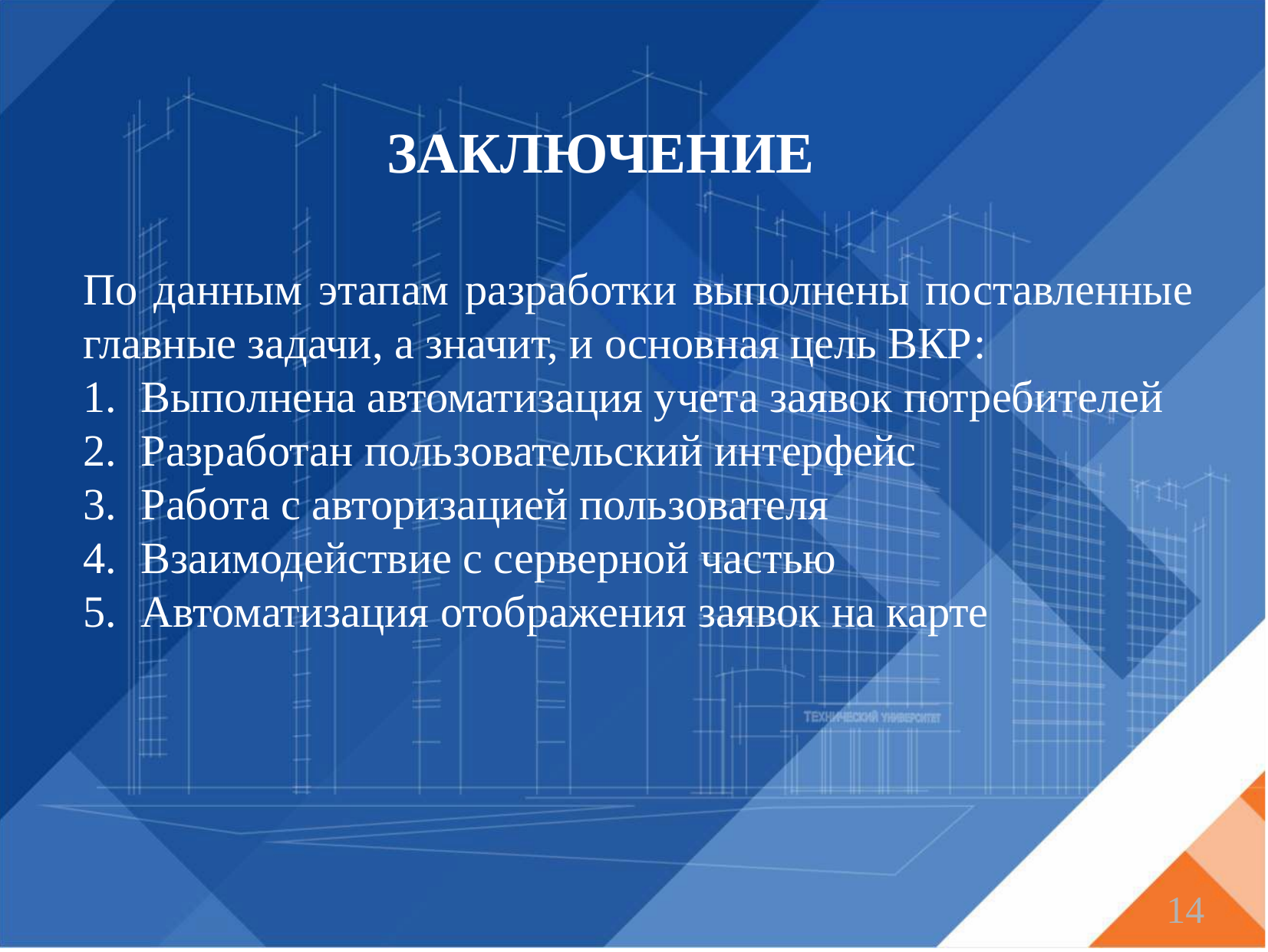

ЗАКЛЮЧЕНИЕ

По данным этапам разработки выполнены поставленные главные задачи, а значит, и основная цель ВКР:
Выполнена автоматизация учета заявок потребителей
Разработан пользовательский интерфейс
Работа с авторизацией пользователя
Взаимодействие с серверной частью
Автоматизация отображения заявок на карте

14